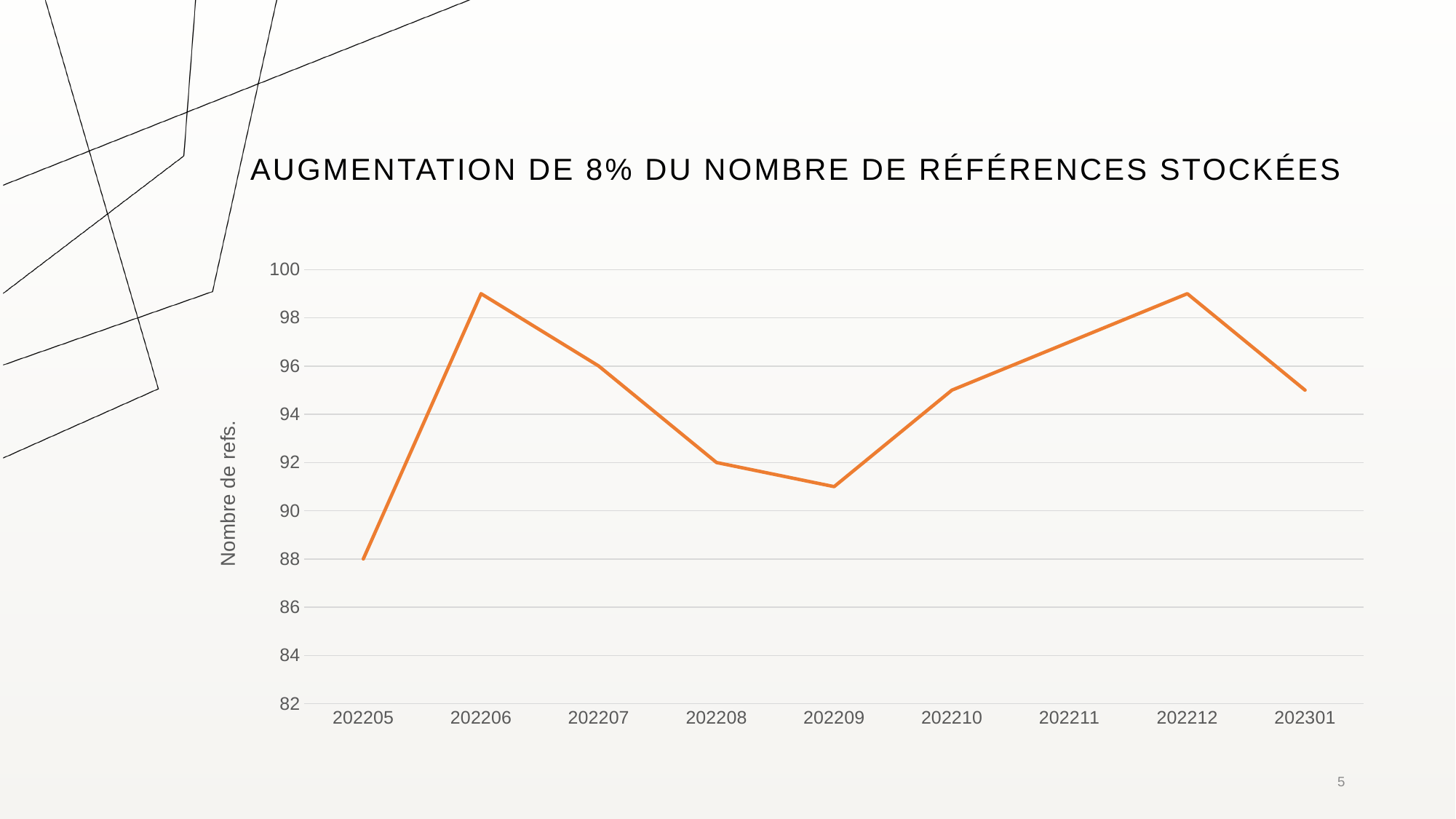

# Augmentation de 8% du nombre de références stockées

### Chart

| Category | Total |
|---|---|
| 202205 | 88.0 |
| 202206 | 99.0 |
| 202207 | 96.0 |
| 202208 | 92.0 |
| 202209 | 91.0 |
| 202210 | 95.0 |
| 202211 | 97.0 |
| 202212 | 99.0 |
| 202301 | 95.0 |
5